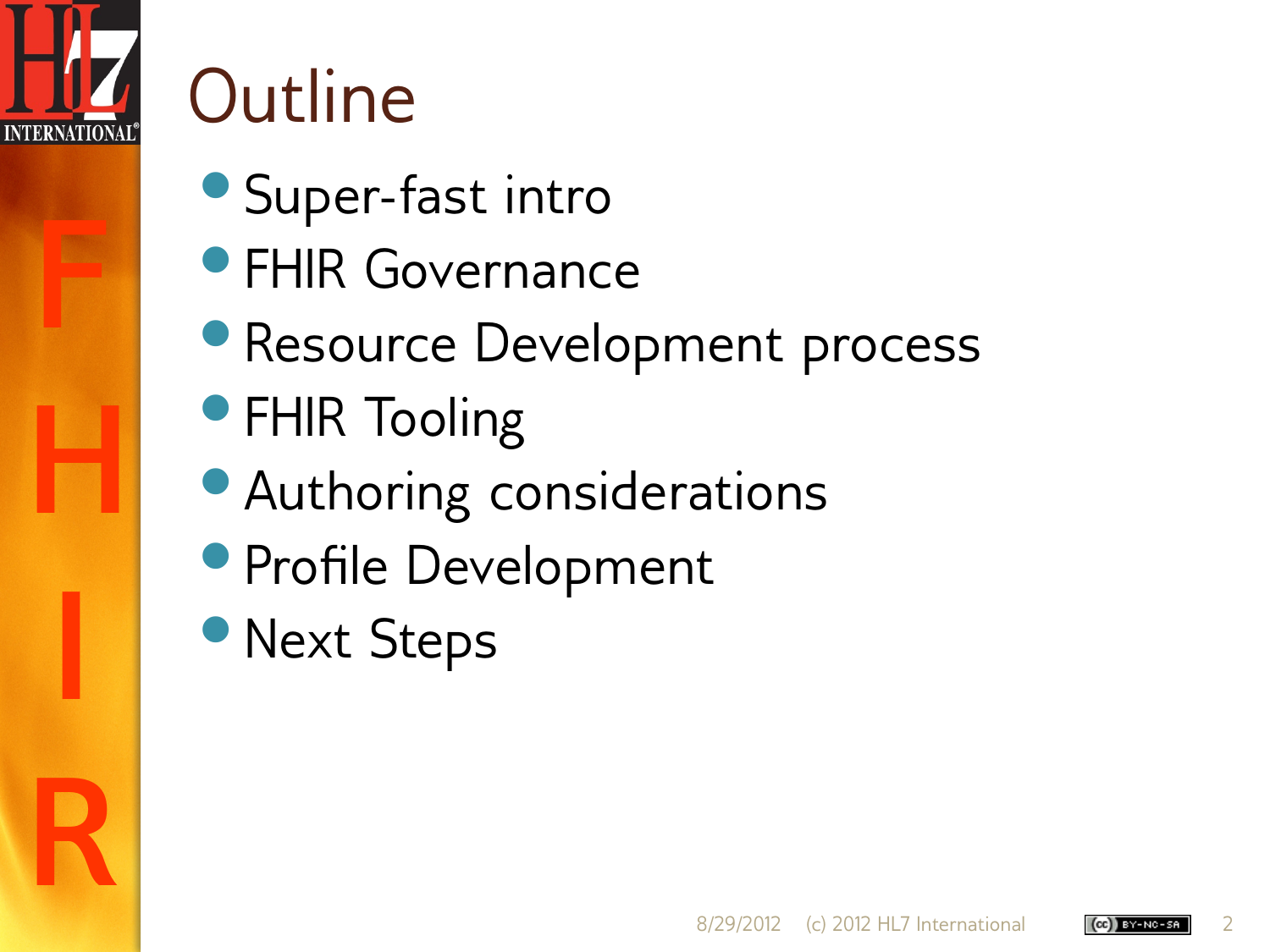

# Outline
Super-fast intro
FHIR Governance
Resource Development process
FHIR Tooling
Authoring considerations
Profile Development
Next Steps
8/29/2012
(c) 2012 HL7 International
2